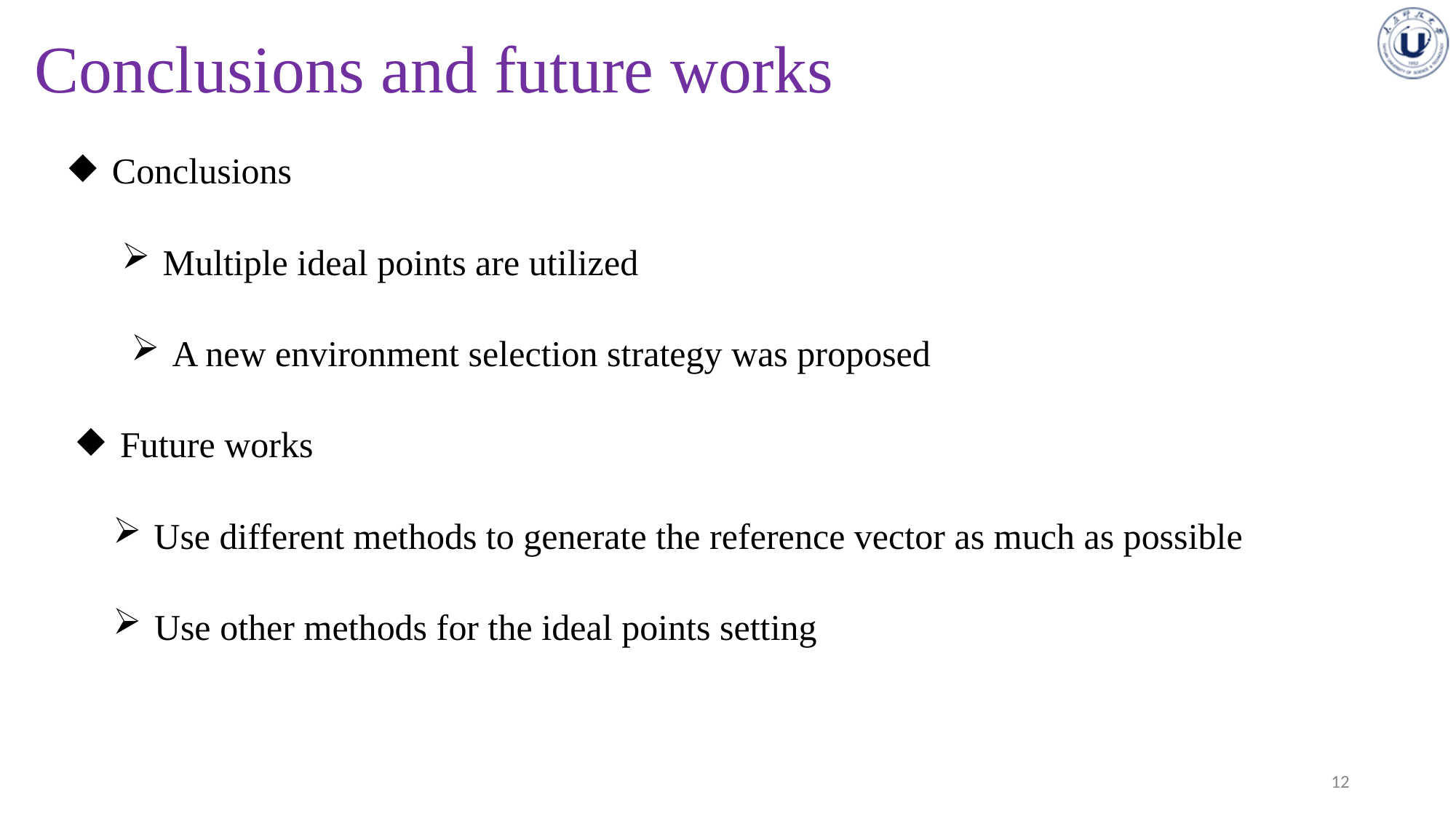

# Conclusions and future works
 Conclusions
Multiple ideal points are utilized
A new environment selection strategy was proposed
 Future works
Use different methods to generate the reference vector as much as possible
Use other methods for the ideal points setting
12